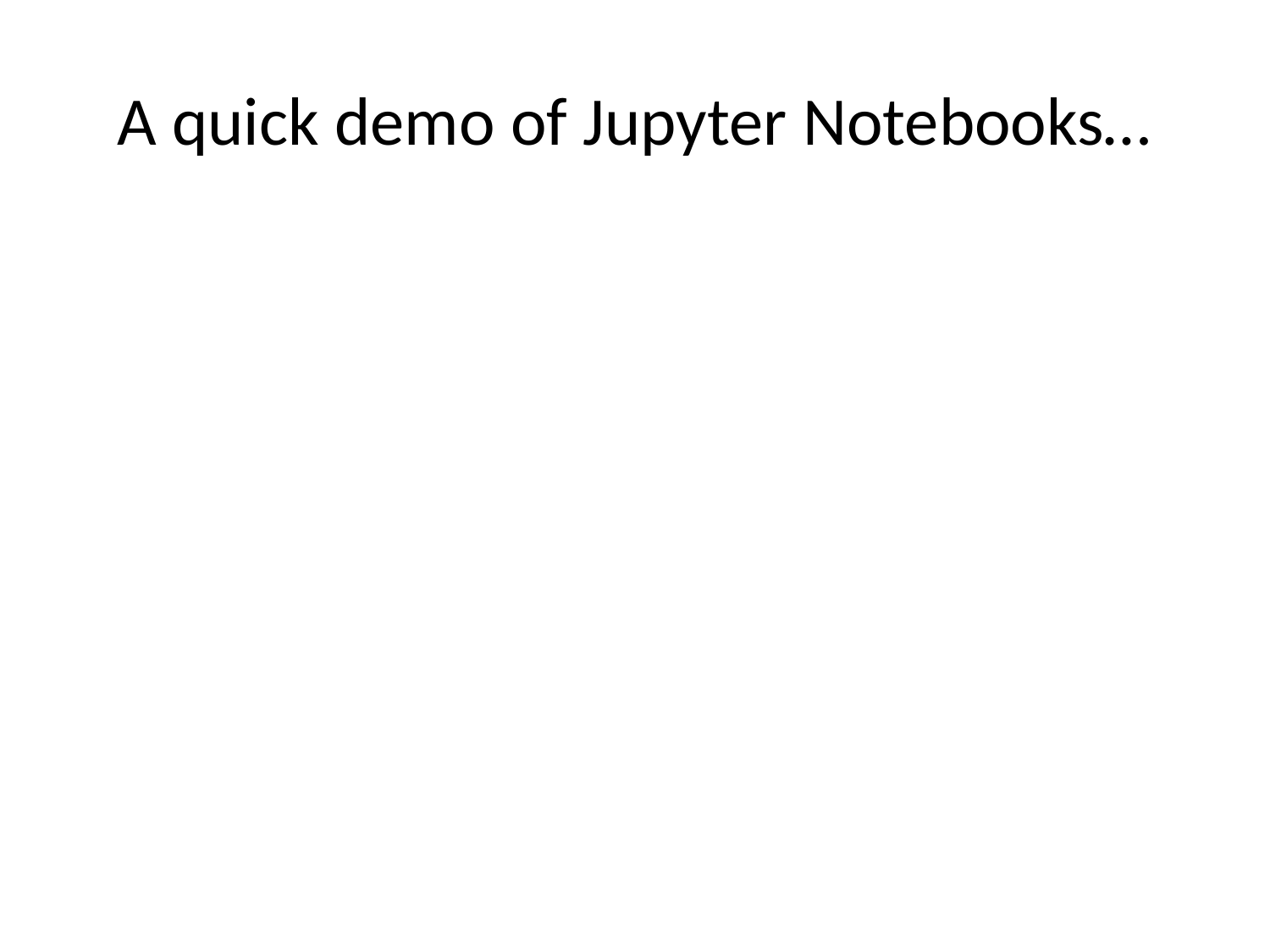

# A quick demo of Jupyter Notebooks…